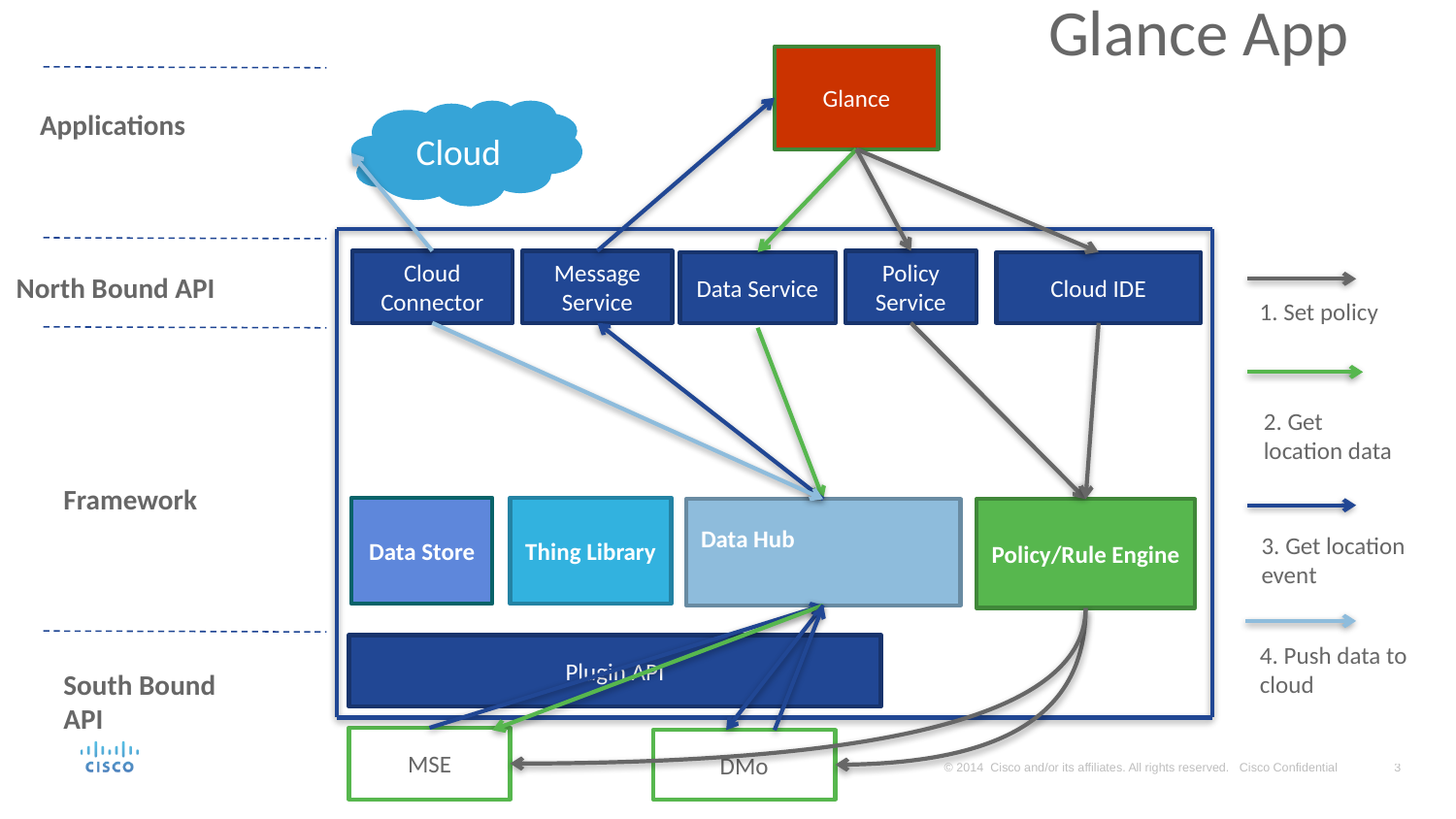

# Glance App
Glance
Applications
Cloud
Cloud Connector
Message Service
Policy Service
Data Service
Data Store
Data Hub
Policy/Rule Engine
Plugin API
MSE
Cloud IDE
North Bound API
1. Set policy
2. Get location data
Framework
Thing Library
3. Get location event

South Bound
API
4. Push data to cloud
DMo